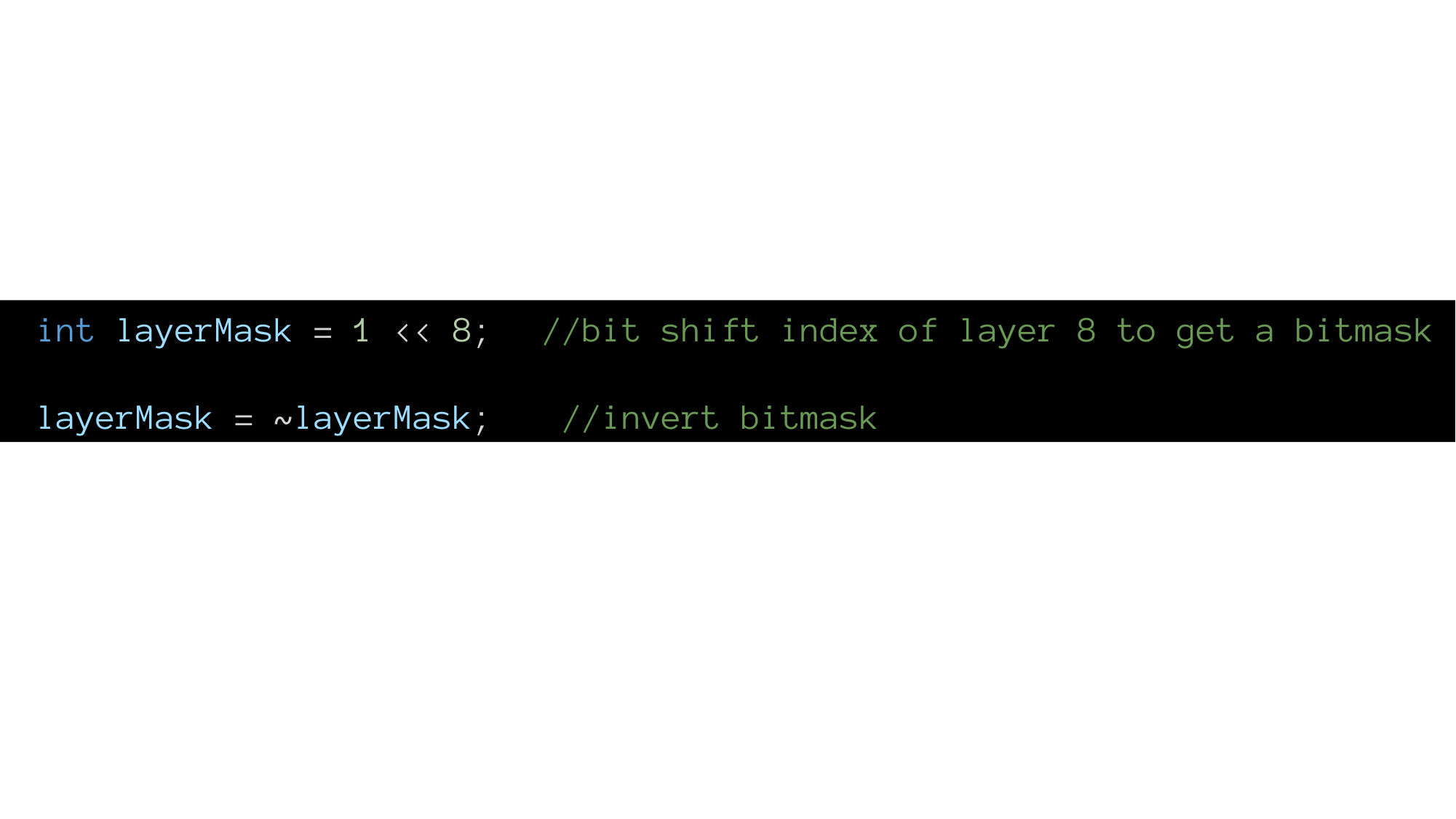

int layerMask = 1 << 8; 	//bit shift index of layer 8 to get a bitmask

  layerMask = ~layerMask;	 //invert bitmask